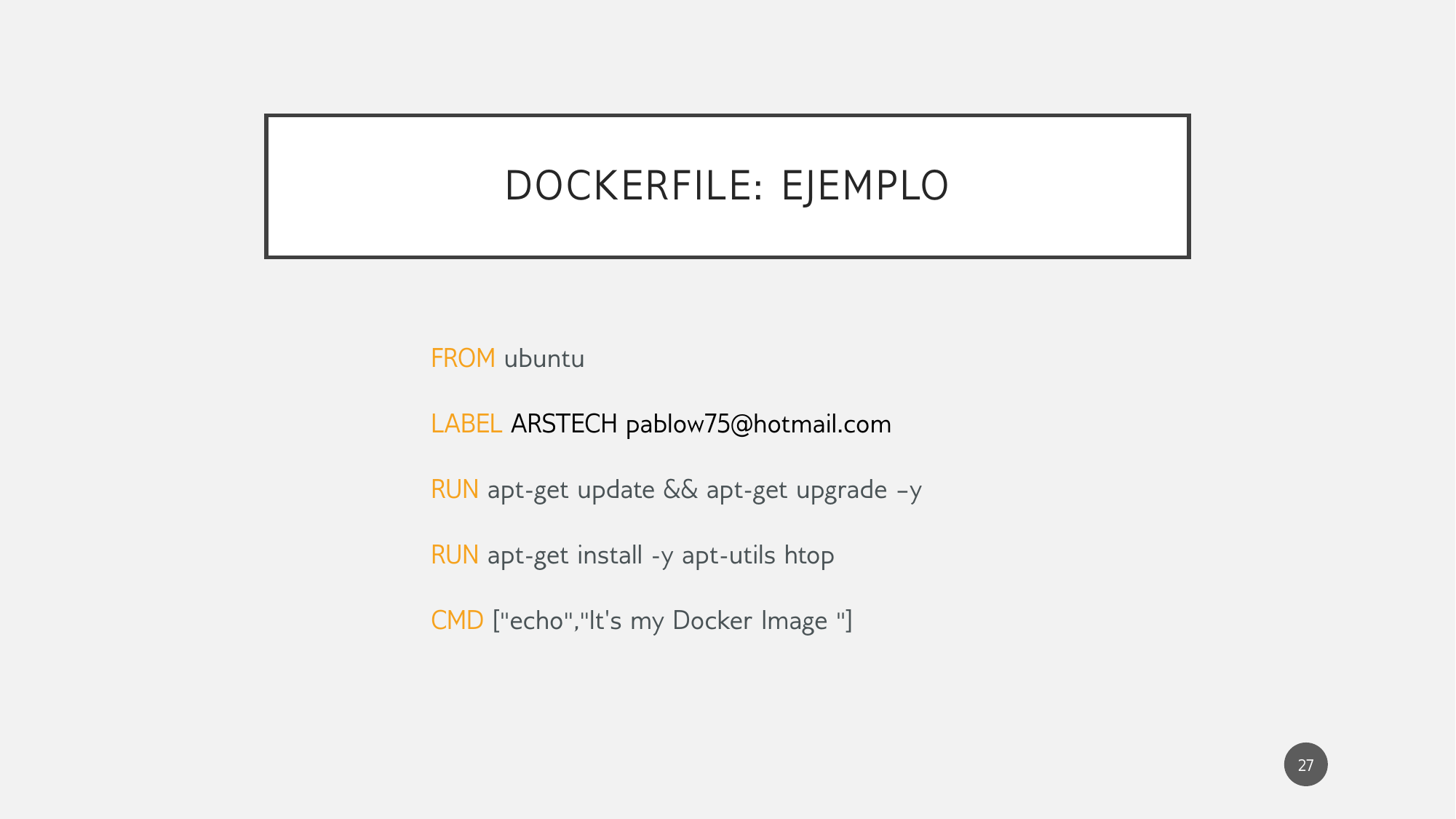

# Dockerfile: Ejemplo
FROM ubuntu

LABEL ARSTECH pablow75@hotmail.com

RUN apt-get update && apt-get upgrade –y

RUN apt-get install -y apt-utils htop

CMD ["echo","It's my Docker Image "]
27